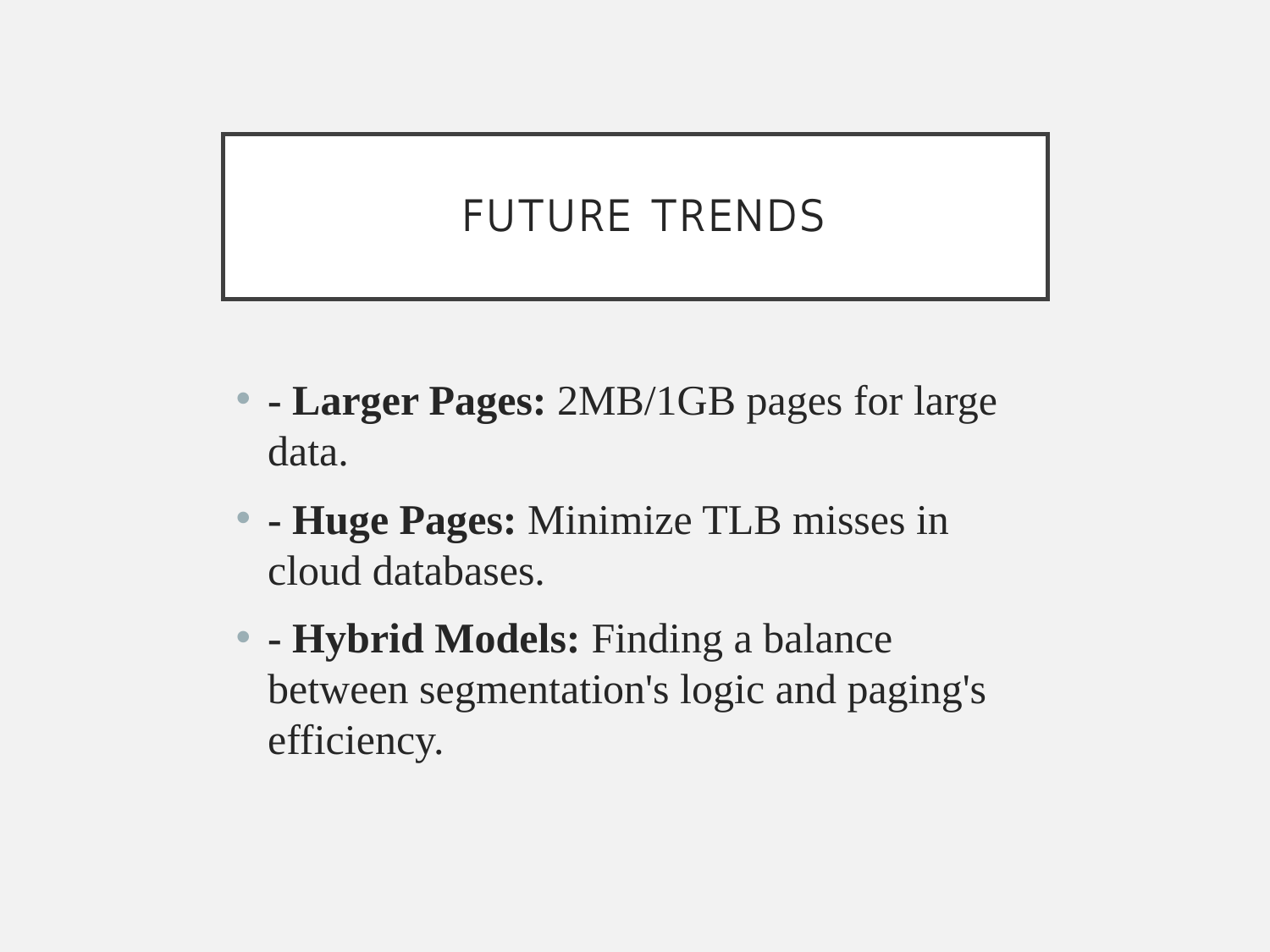

# Future Trends
- Larger Pages: 2MB/1GB pages for large data.
- Huge Pages: Minimize TLB misses in cloud databases.
- Hybrid Models: Finding a balance between segmentation's logic and paging's efficiency.